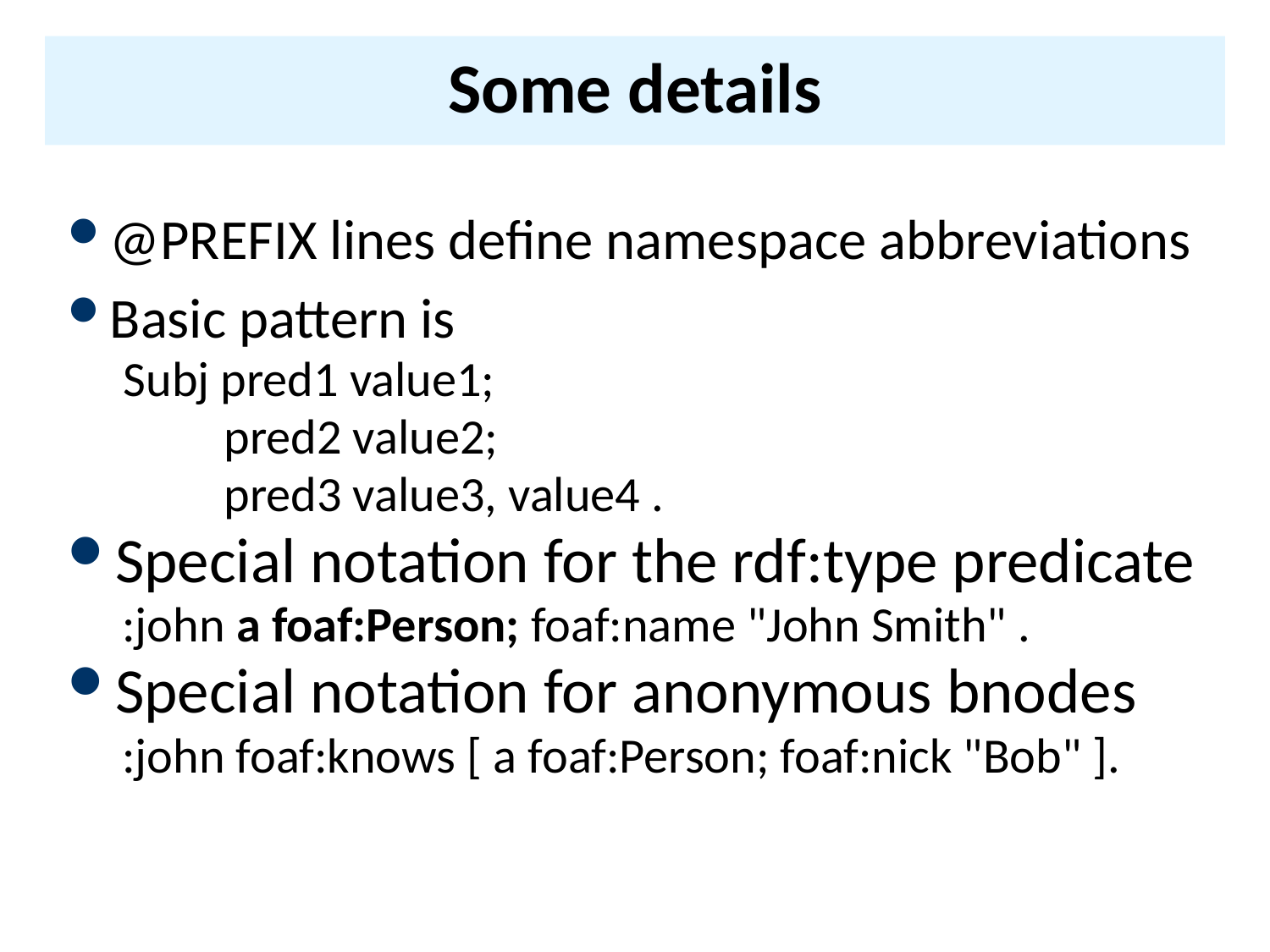

# Some details
@PREFIX lines define namespace abbreviations
Basic pattern is
Subj pred1 value1;
         pred2 value2;
         pred3 value3, value4 .
Special notation for the rdf:type predicate
:john a foaf:Person; foaf:name "John Smith" .
Special notation for anonymous bnodes
:john foaf:knows [ a foaf:Person; foaf:nick "Bob" ].